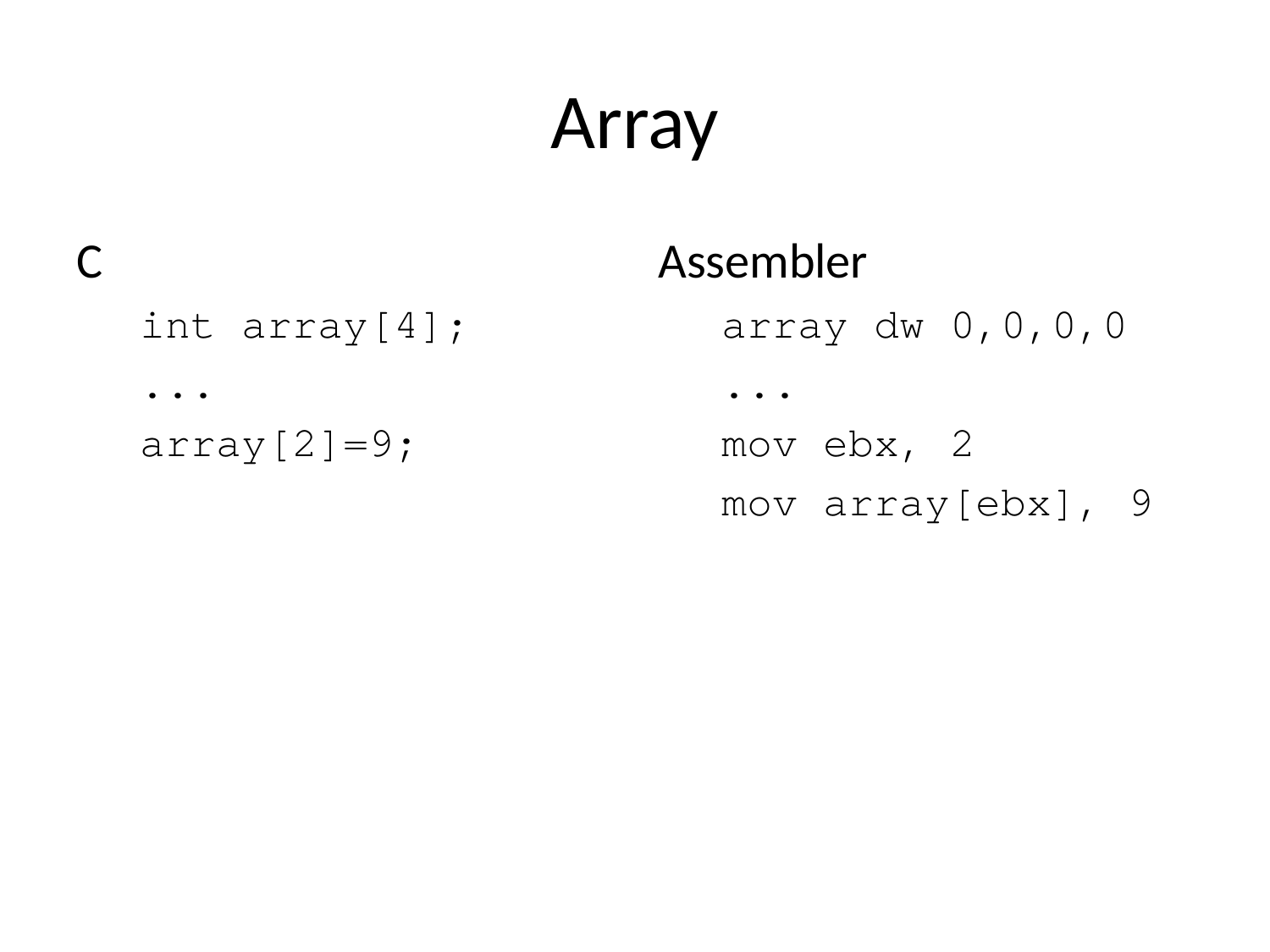

# Array
C
int array[4];
...
array[2]=9;
Assembler
array dw 0,0,0,0
...
mov ebx, 2
mov array[ebx], 9